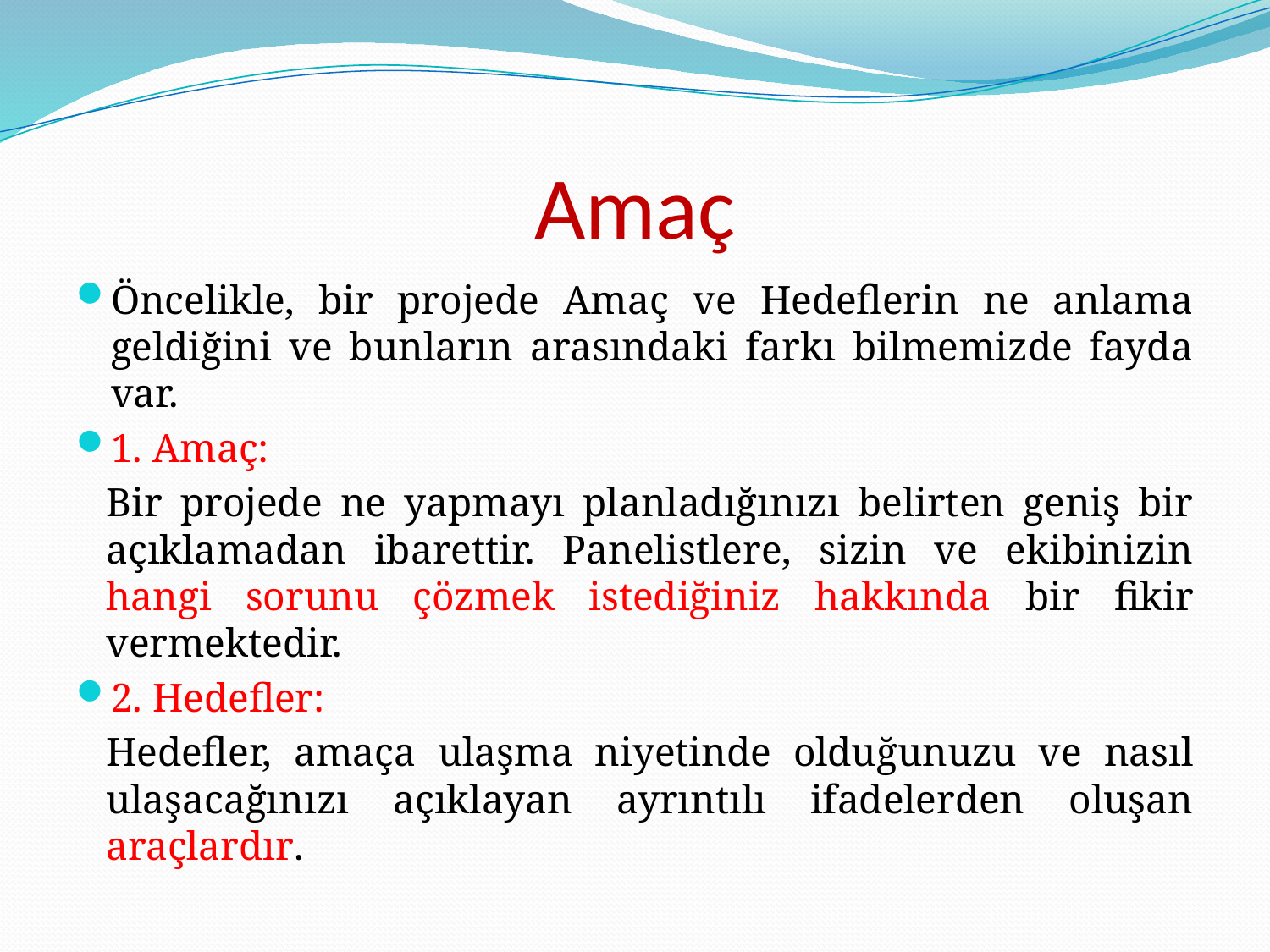

# Amaç
Öncelikle, bir projede Amaç ve Hedeflerin ne anlama geldiğini ve bunların arasındaki farkı bilmemizde fayda var.
1. Amaç:
Bir projede ne yapmayı planladığınızı belirten geniş bir açıklamadan ibarettir. Panelistlere, sizin ve ekibinizin hangi sorunu çözmek istediğiniz hakkında bir fikir vermektedir.
2. Hedefler:
Hedefler, amaça ulaşma niyetinde olduğunuzu ve nasıl ulaşacağınızı açıklayan ayrıntılı ifadelerden oluşan araçlardır.